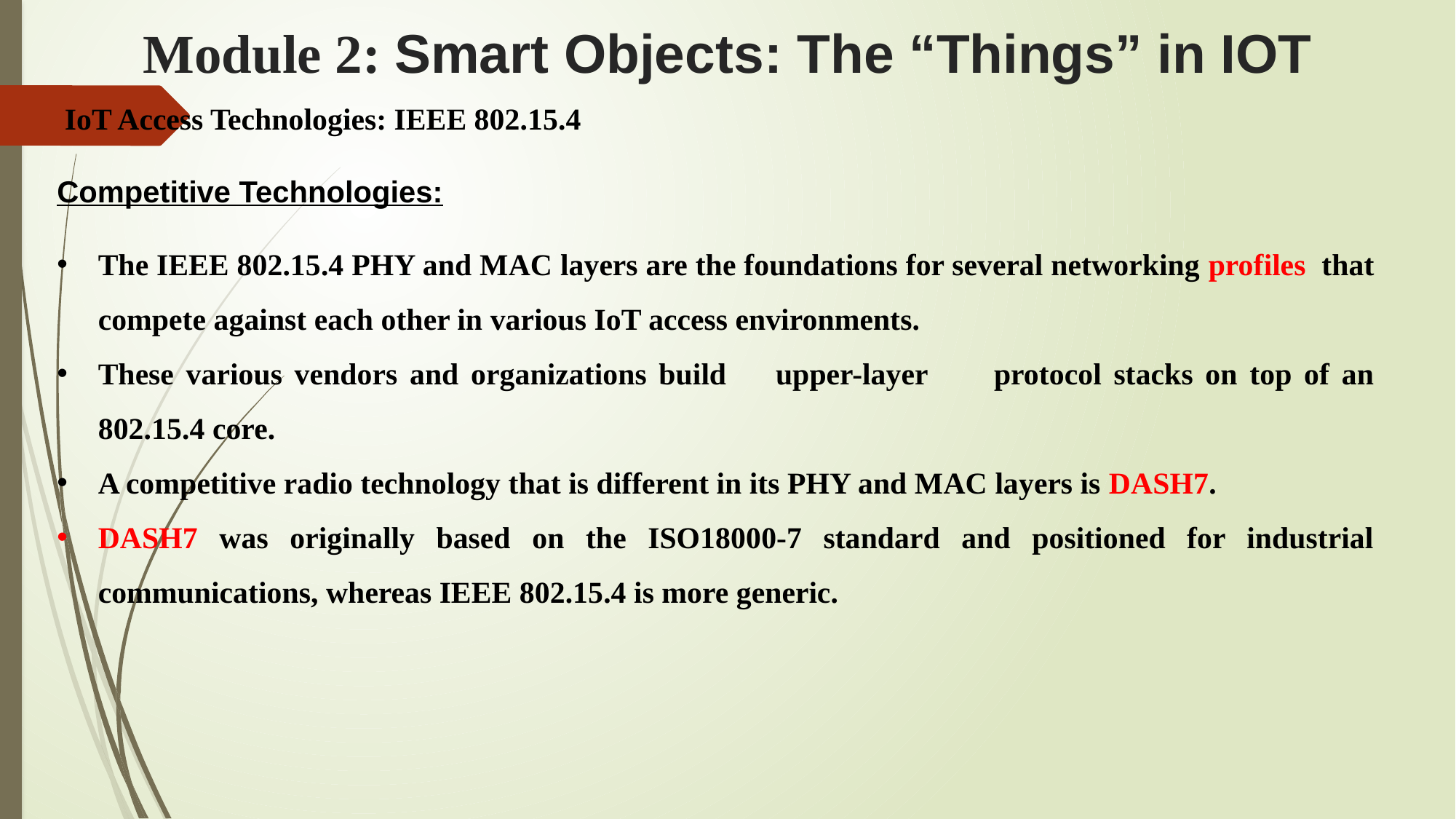

# Module 2: Smart Objects: The “Things” in IOT
 IoT Access Technologies: IEEE 802.15.4

Competitive Technologies:
The IEEE 802.15.4 PHY and MAC layers are the foundations for several networking profiles  that compete against each other in various IoT access environments.
These various vendors and organizations build	upper-layer	protocol stacks on top of an 802.15.4 core.
A competitive radio technology that is different in its PHY and MAC layers is DASH7.
DASH7 was originally based on the ISO18000-7 standard and positioned for industrial communications, whereas IEEE 802.15.4 is more generic.